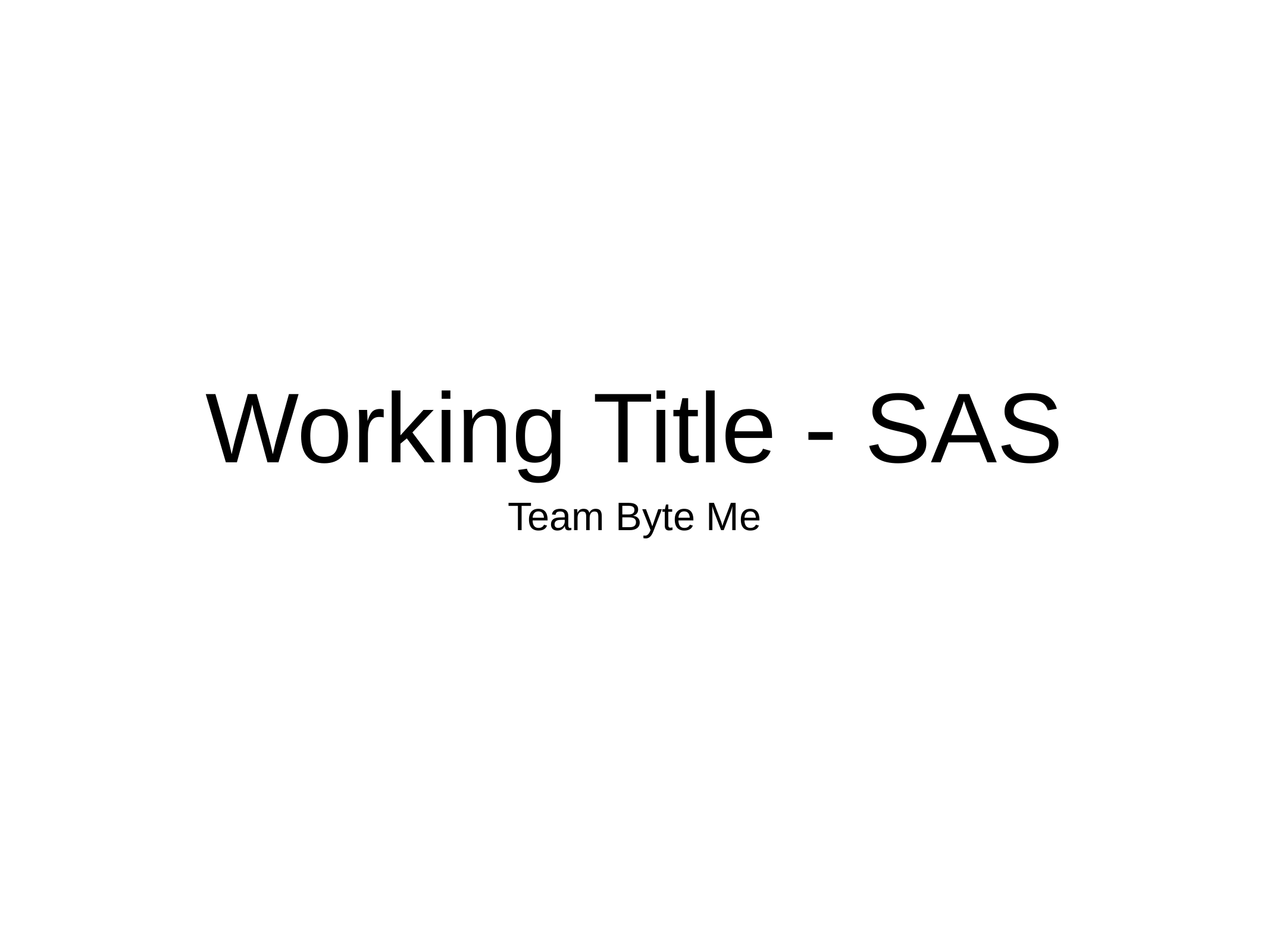

# Working Title - SAS
Team Byte Me